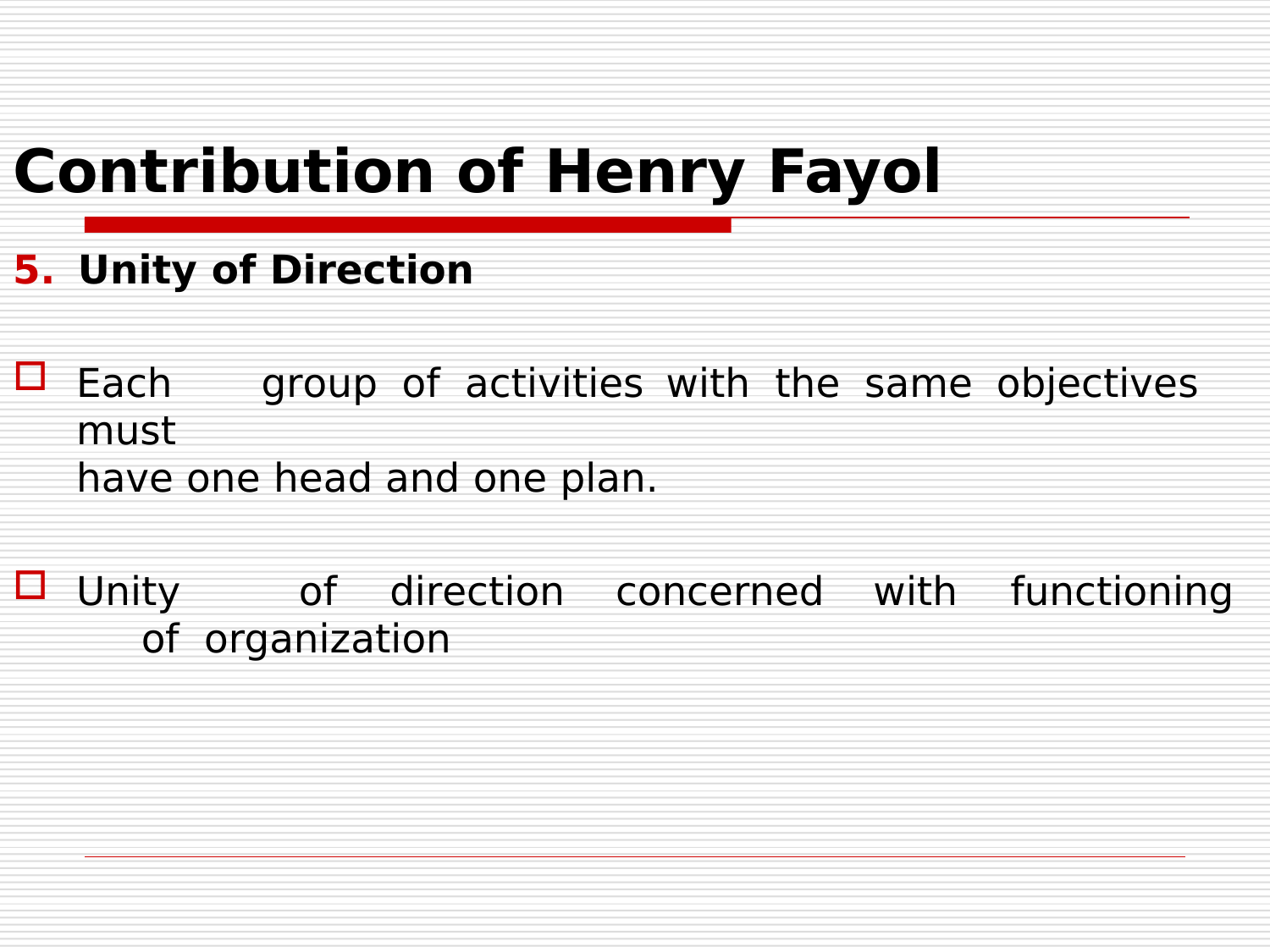

# Contribution of Henry Fayol
5.	Unity of Direction

Each	group	of	activities	with	the	same	objectives	must
have one head and one plan.

Unity	of	direction	concerned	with	functioning	of  organization